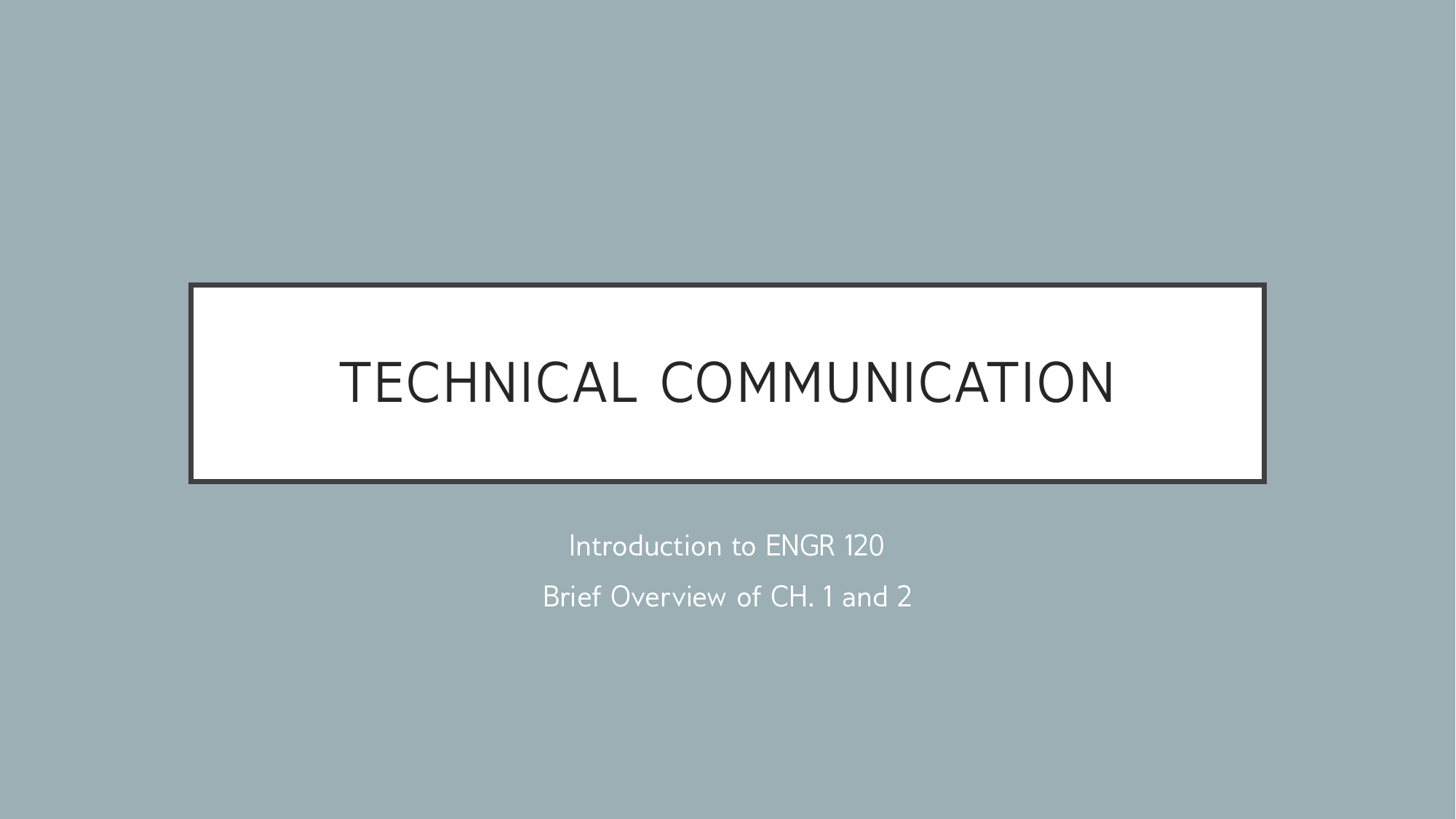

# Technical Communication
Introduction to ENGR 120
Brief Overview of CH. 1 and 2